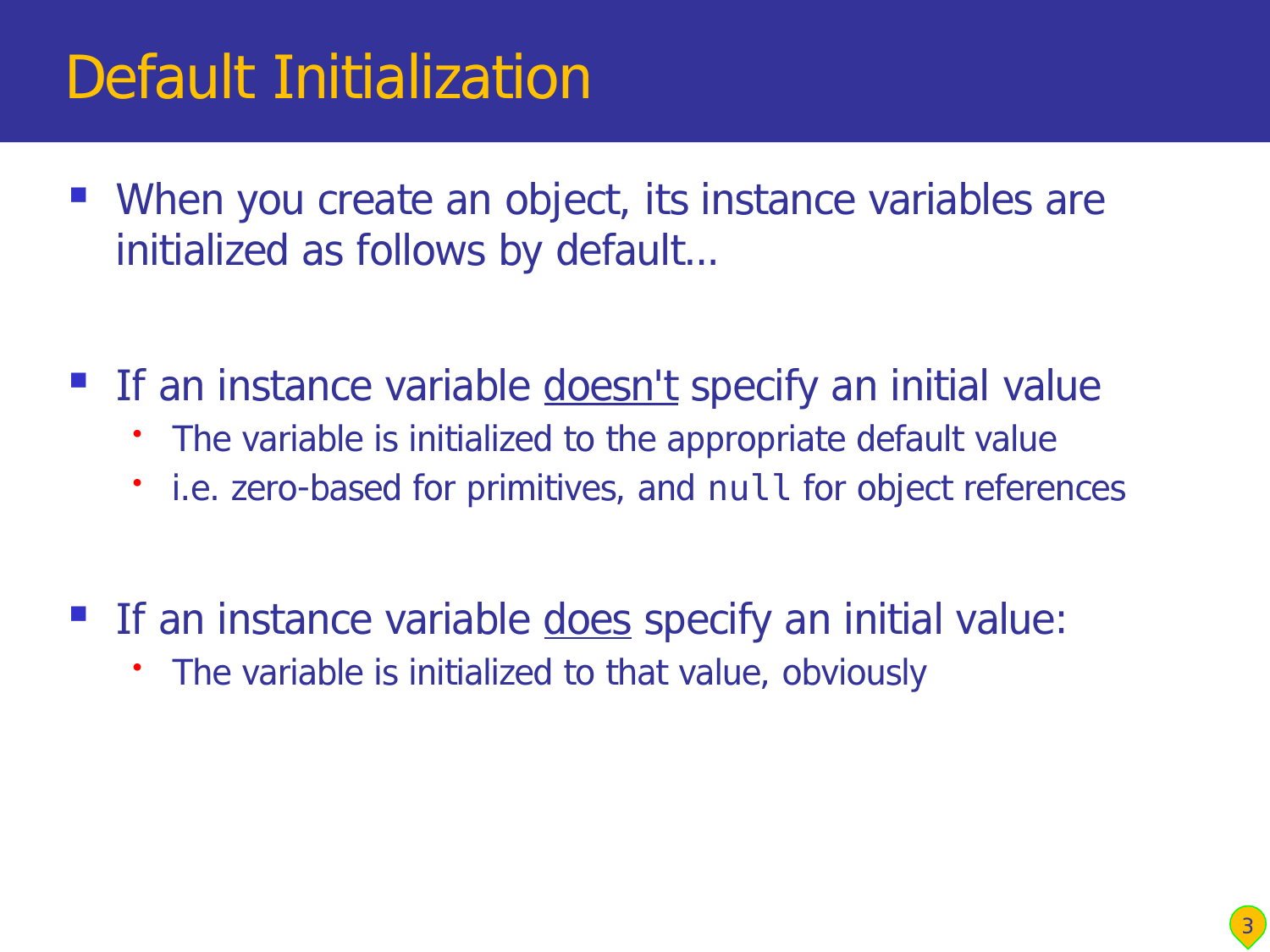

# Default Initialization
When you create an object, its instance variables are initialized as follows by default…

If an instance variable doesn't specify an initial value
The variable is initialized to the appropriate default value
i.e. zero-based for primitives, and null for object references

If an instance variable does specify an initial value:
The variable is initialized to that value, obviously
3